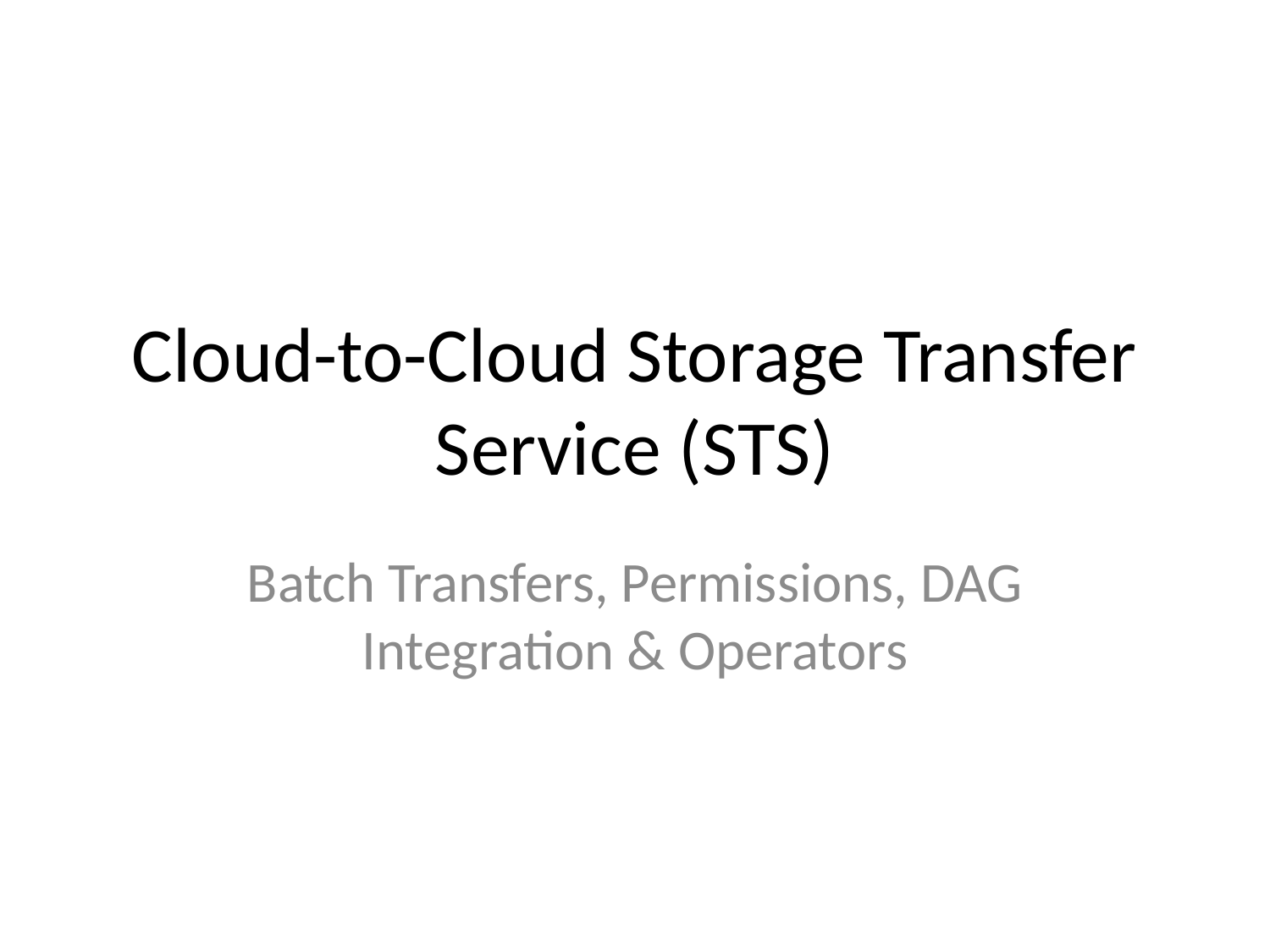

# Cloud-to-Cloud Storage Transfer Service (STS)
Batch Transfers, Permissions, DAG Integration & Operators